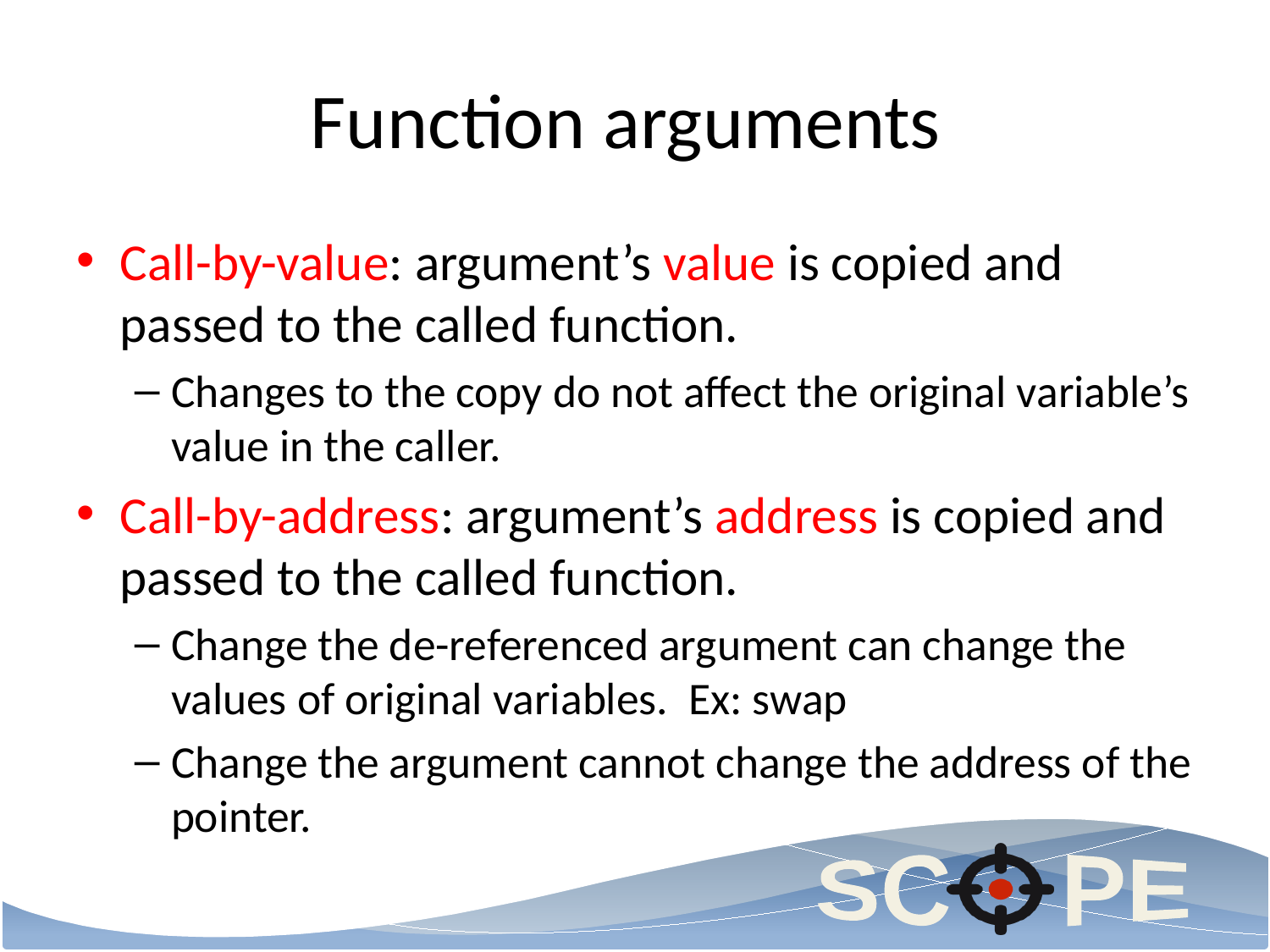

# Function arguments
Call-by-value: argument’s value is copied and passed to the called function.
Changes to the copy do not affect the original variable’s value in the caller.
Call-by-address: argument’s address is copied and passed to the called function.
Change the de-referenced argument can change the values of original variables.  Ex: swap
Change the argument cannot change the address of the pointer.